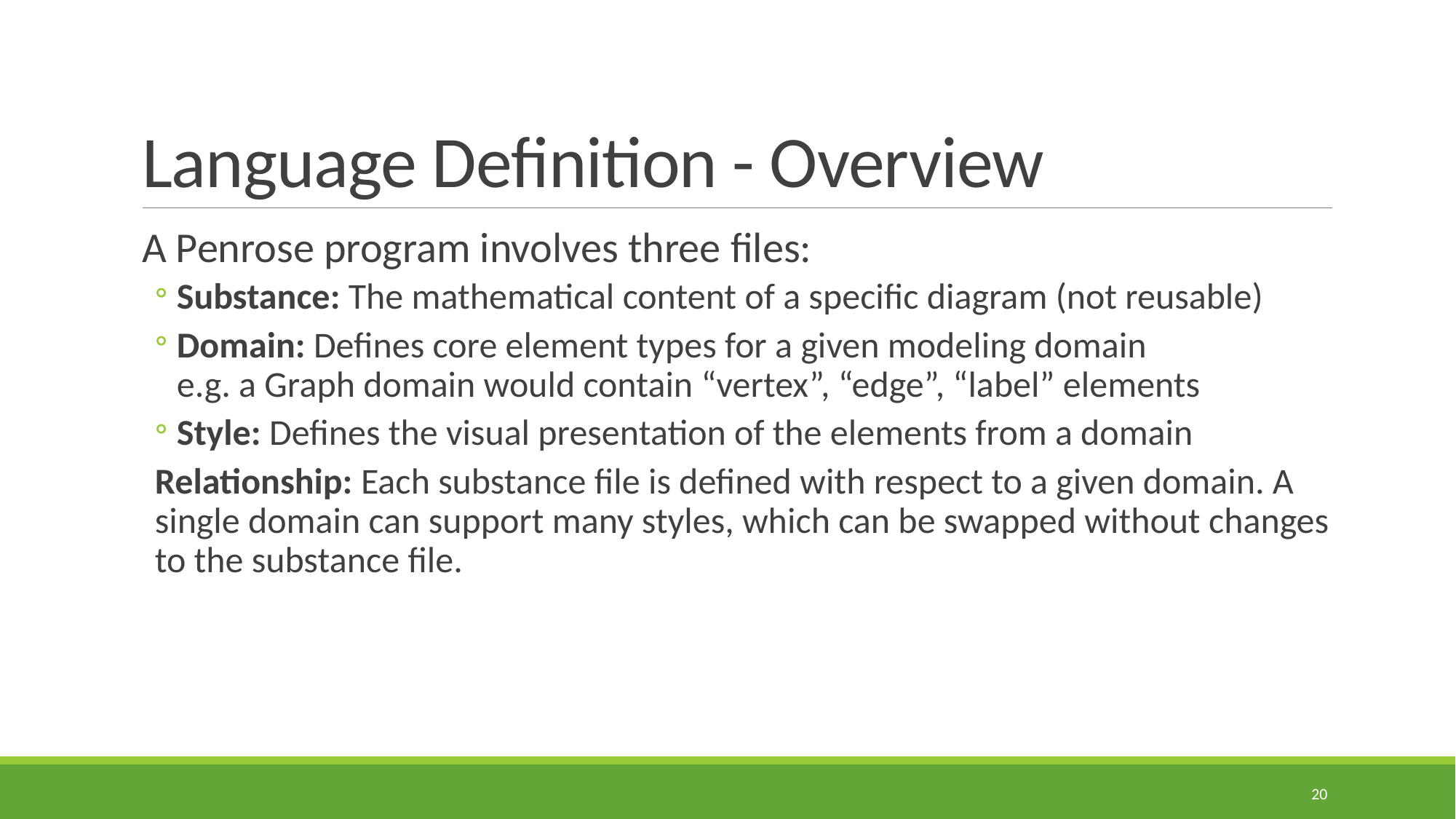

# Language Definition - Overview
A Penrose program involves three files:
Substance: The mathematical content of a specific diagram (not reusable)
Domain: Defines core element types for a given modeling domain
e.g. a Graph domain would contain “vertex”, “edge”, “label” elements
Style: Defines the visual presentation of the elements from a domain
Relationship: Each substance file is defined with respect to a given domain. A single domain can support many styles, which can be swapped without changes to the substance file.
20